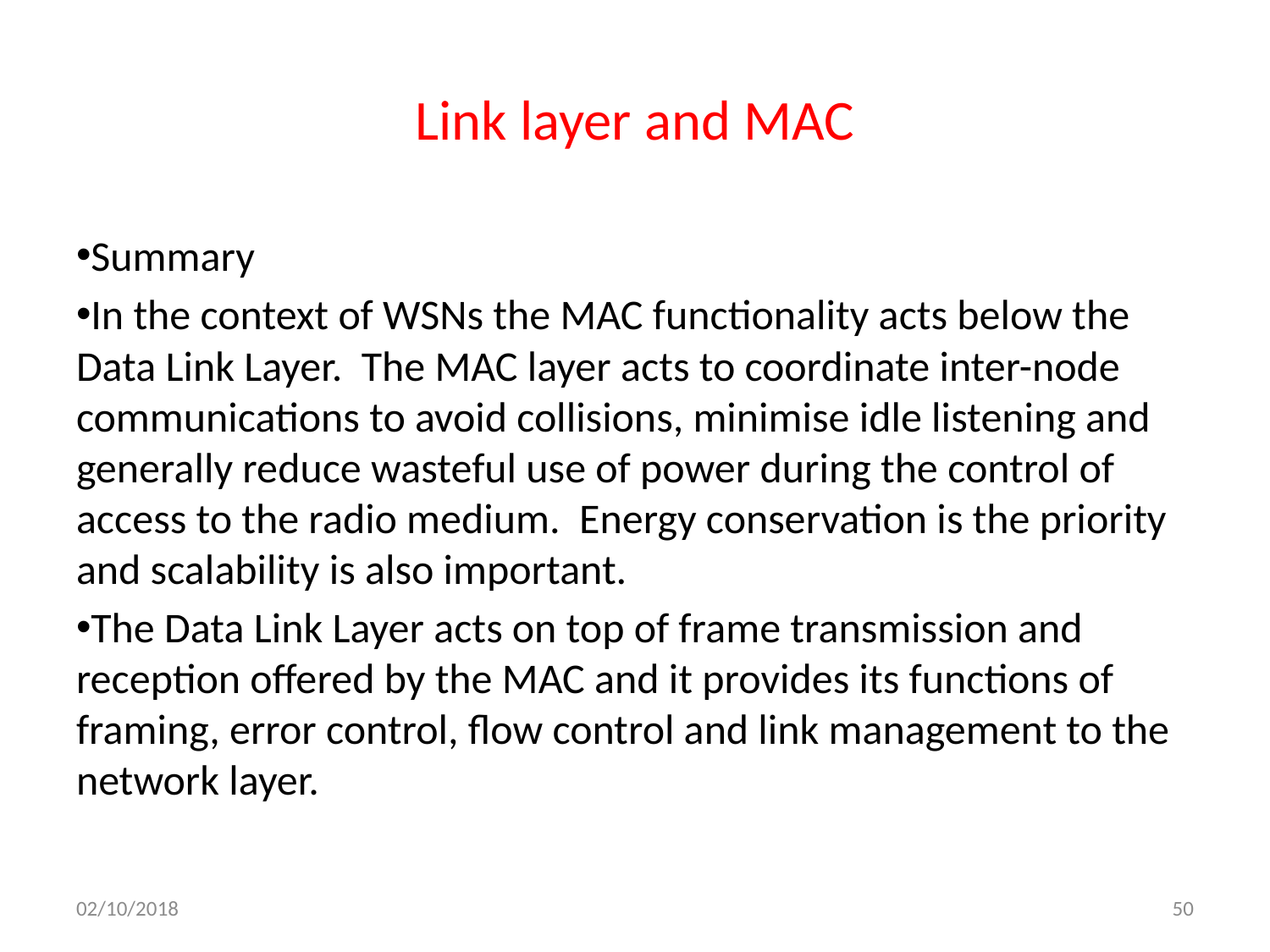

# Link layer and MAC
Summary
In the context of WSNs the MAC functionality acts below the Data Link Layer.  The MAC layer acts to coordinate inter-node communications to avoid collisions, minimise idle listening and generally reduce wasteful use of power during the control of access to the radio medium.  Energy conservation is the priority and scalability is also important.
The Data Link Layer acts on top of frame transmission and reception offered by the MAC and it provides its functions of framing, error control, flow control and link management to the network layer.
02/10/2018
50